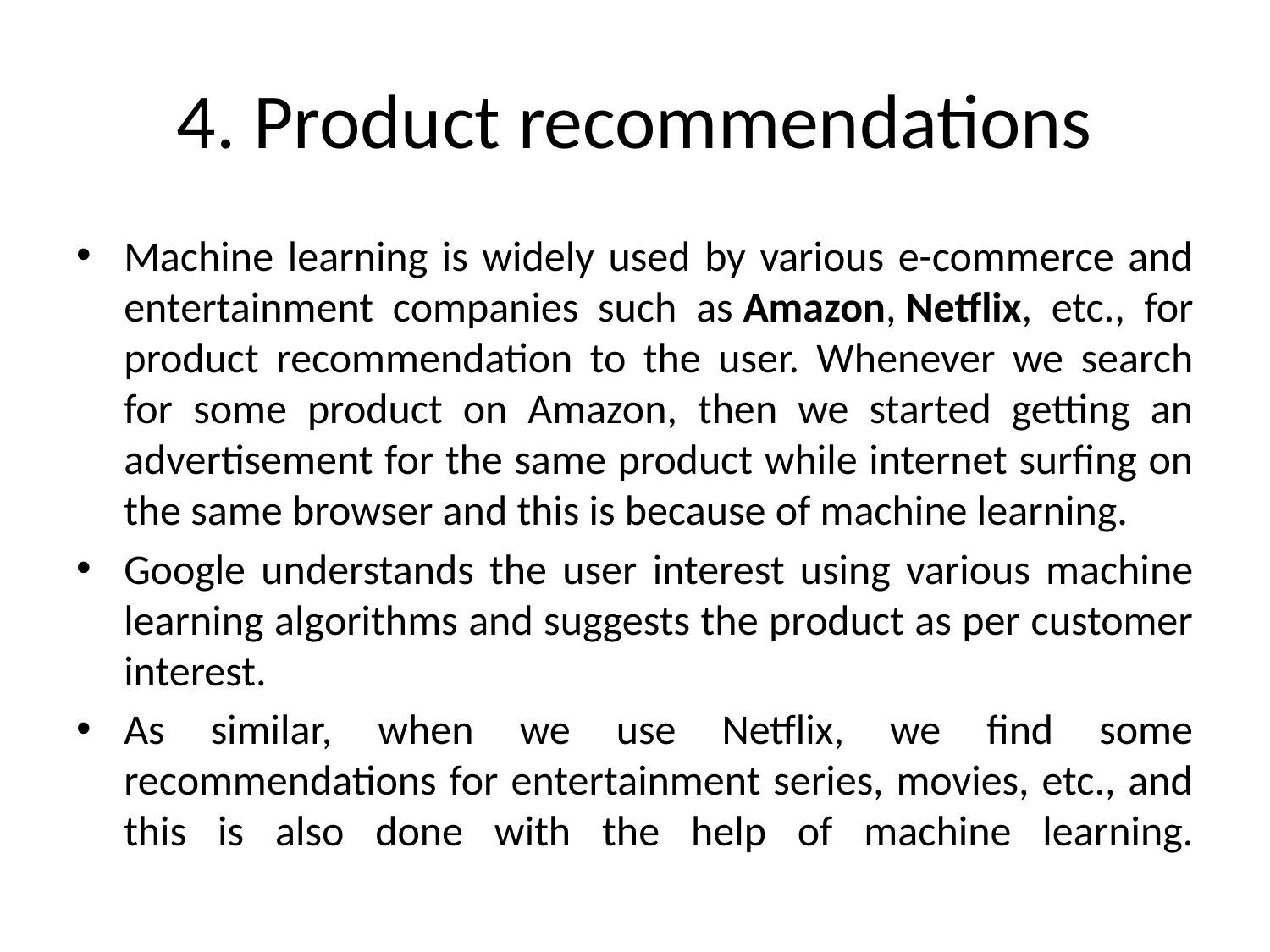

# 4. Product recommendations
Machine learning is widely used by various e-commerce and entertainment companies such as Amazon, Netflix, etc., for product recommendation to the user. Whenever we search for some product on Amazon, then we started getting an advertisement for the same product while internet surfing on the same browser and this is because of machine learning.
Google understands the user interest using various machine learning algorithms and suggests the product as per customer interest.
As similar, when we use Netflix, we find some recommendations for entertainment series, movies, etc., and this is also done with the help of machine learning.